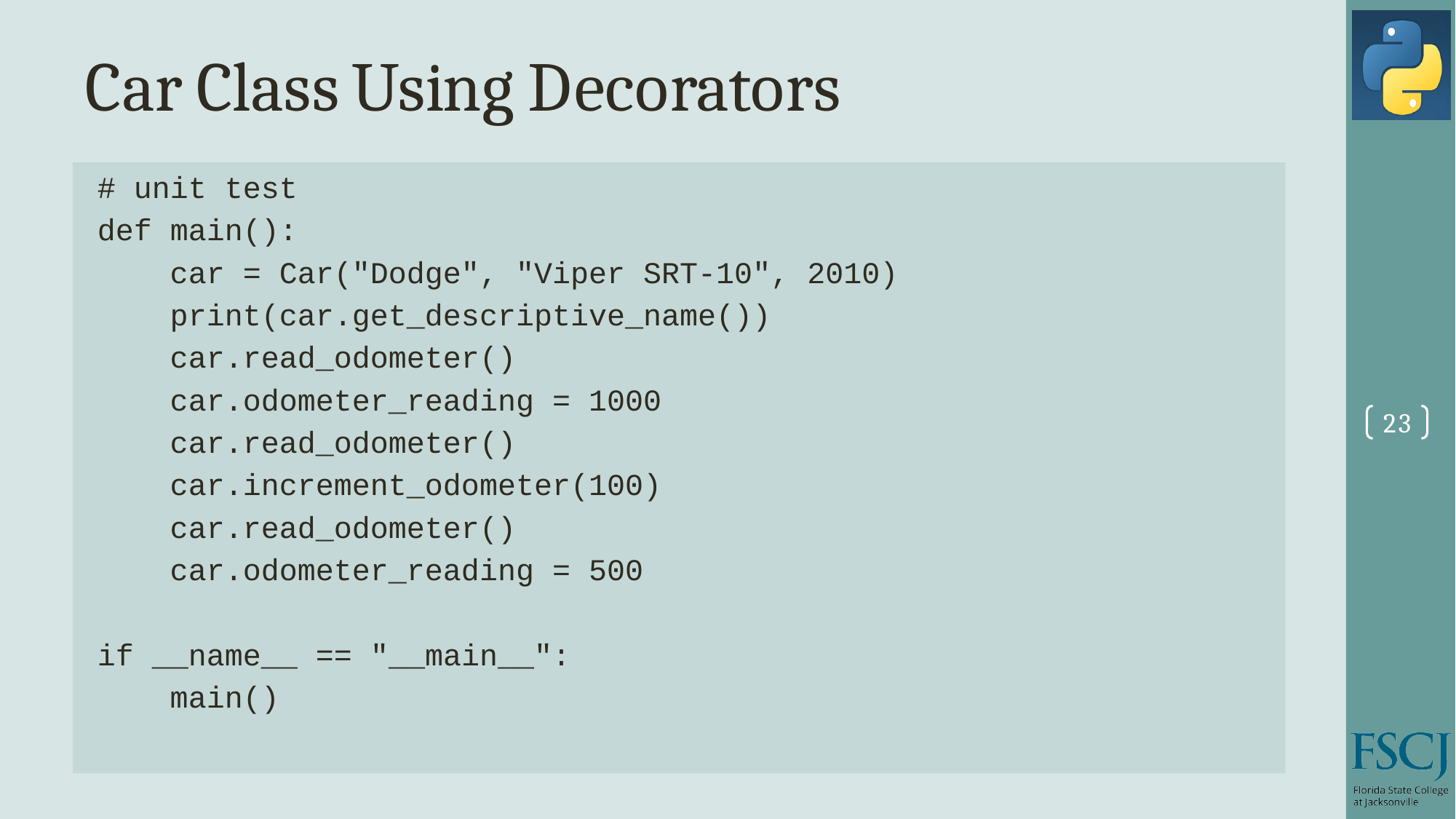

# Car Class Using Decorators
# unit test
def main():
    car = Car("Dodge", "Viper SRT-10", 2010)
    print(car.get_descriptive_name())
    car.read_odometer()
    car.odometer_reading = 1000
    car.read_odometer()
    car.increment_odometer(100)
    car.read_odometer()
    car.odometer_reading = 500

if __name__ == "__main__":
    main()
23